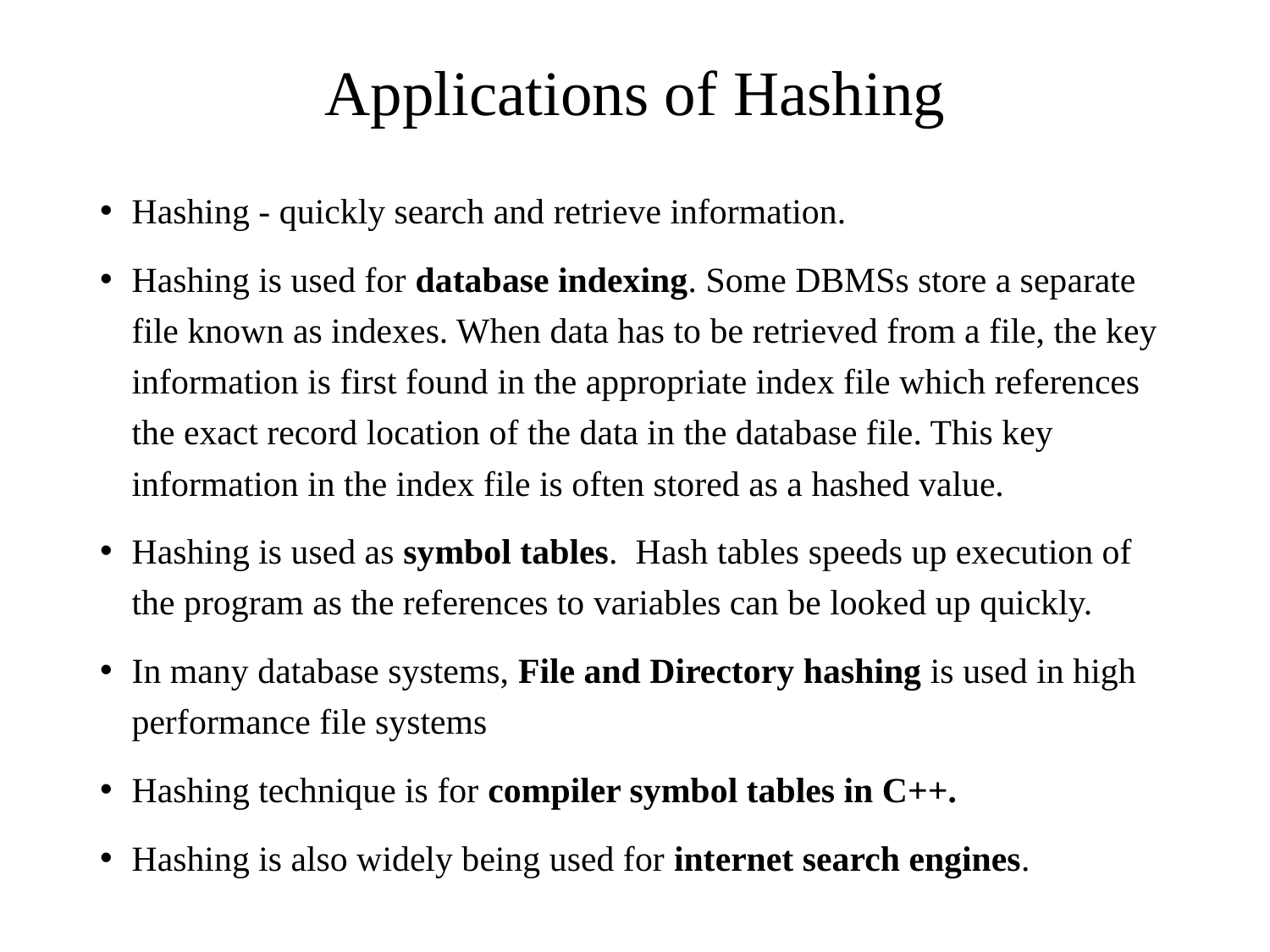

# Applications of Hashing
Hashing - quickly search and retrieve information.
Hashing is used for database indexing. Some DBMSs store a separate file known as indexes. When data has to be retrieved from a file, the key information is first found in the appropriate index file which references the exact record location of the data in the database file. This key information in the index file is often stored as a hashed value.
Hashing is used as symbol tables.  Hash tables speeds up execution of the program as the references to variables can be looked up quickly.
In many database systems, File and Directory hashing is used in high performance file systems
Hashing technique is for compiler symbol tables in C++.
Hashing is also widely being used for internet search engines.